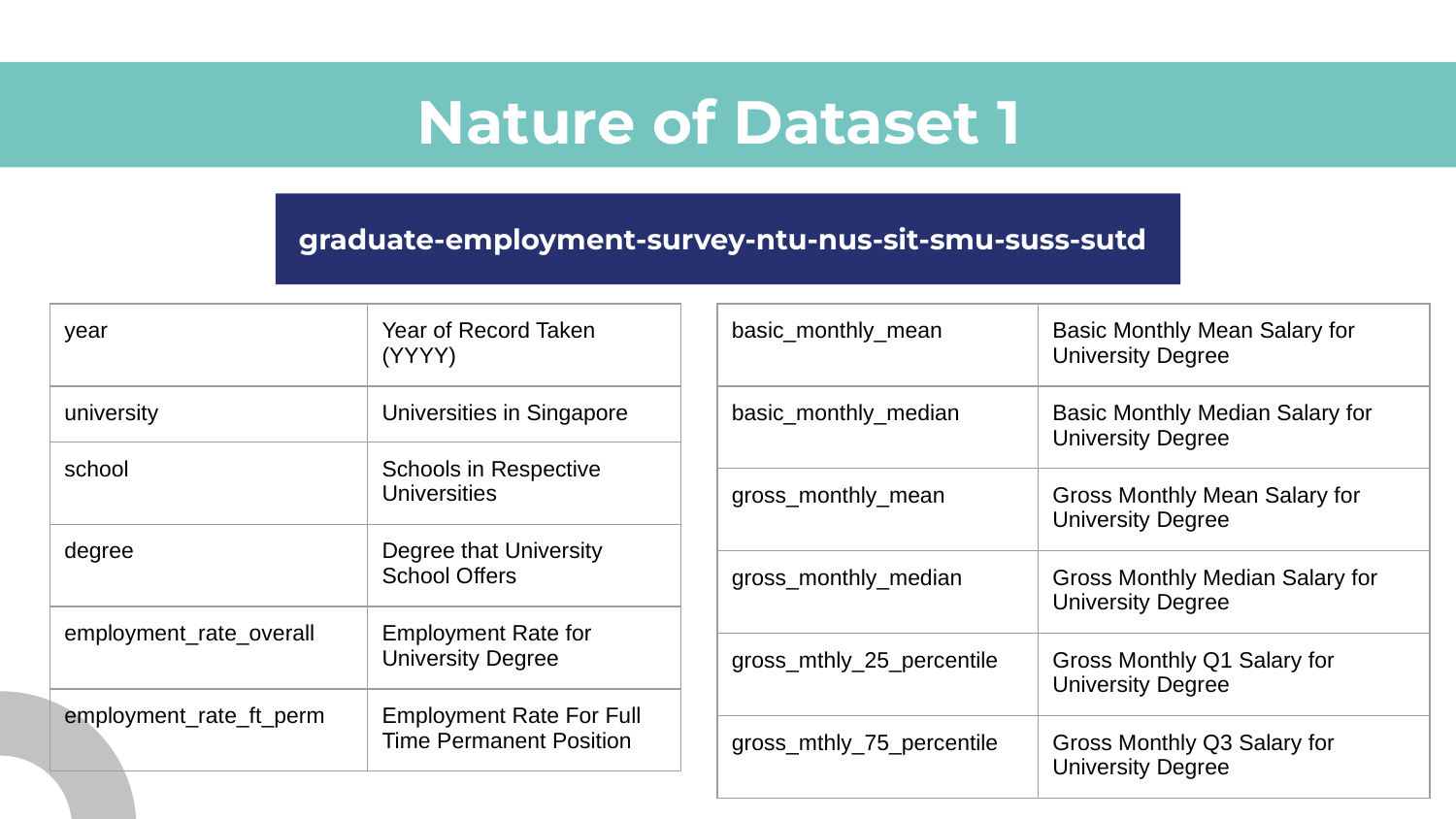

# Nature of Dataset 1

graduate-employment-survey-ntu-nus-sit-smu-suss-sutd
| year | Year of Record Taken (YYYY) |
| --- | --- |
| university | Universities in Singapore |
| school | Schools in Respective Universities |
| degree | Degree that University School Offers |
| employment\_rate\_overall | Employment Rate for University Degree |
| employment\_rate\_ft\_perm | Employment Rate For Full Time Permanent Position |
| basic\_monthly\_mean | Basic Monthly Mean Salary for University Degree |
| --- | --- |
| basic\_monthly\_median | Basic Monthly Median Salary for University Degree |
| gross\_monthly\_mean | Gross Monthly Mean Salary for University Degree |
| gross\_monthly\_median | Gross Monthly Median Salary for University Degree |
| gross\_mthly\_25\_percentile | Gross Monthly Q1 Salary for University Degree |
| gross\_mthly\_75\_percentile | Gross Monthly Q3 Salary for University Degree |